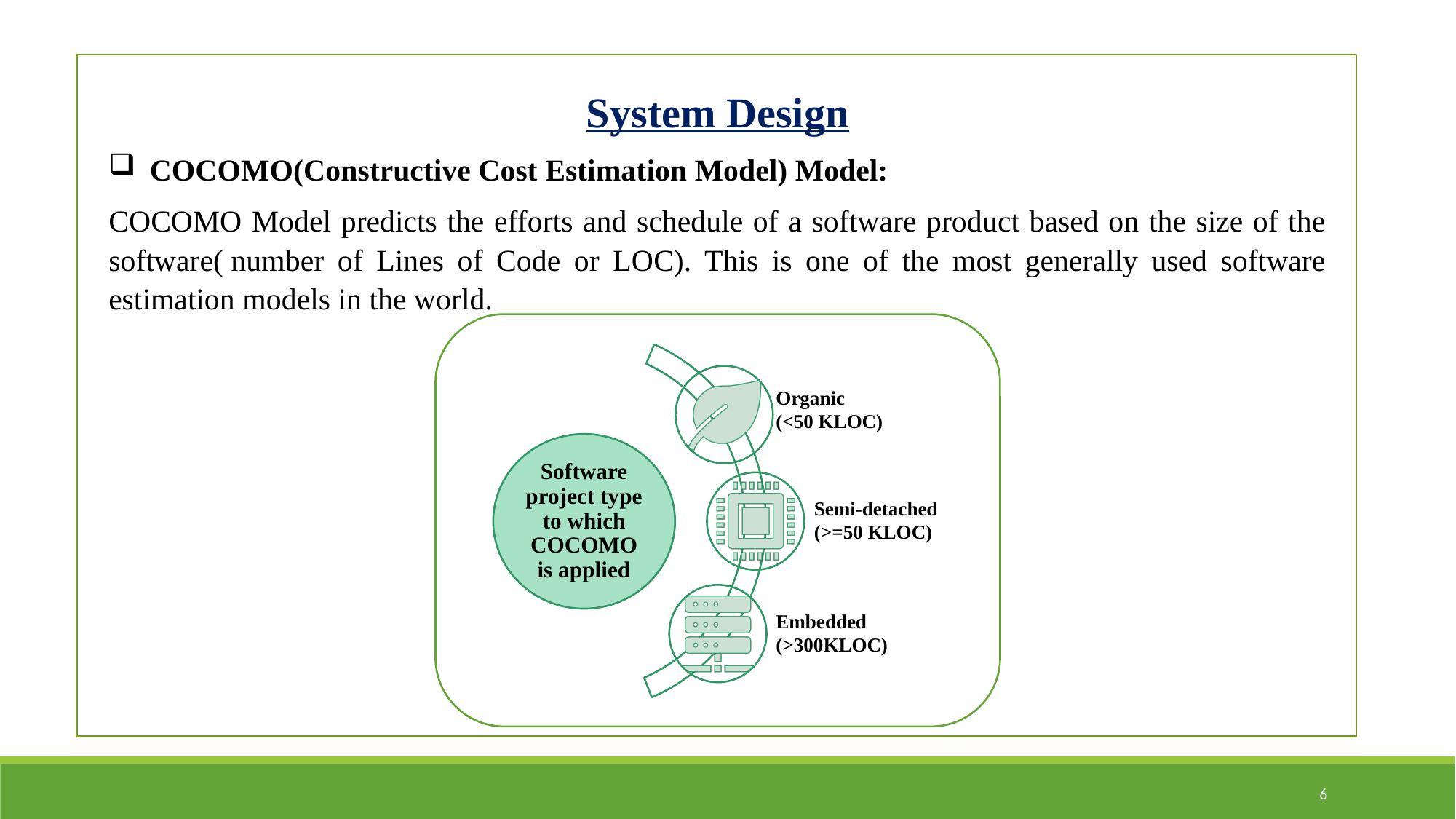

System Design
COCOMO(Constructive Cost Estimation Model) Model:
COCOMO Model predicts the efforts and schedule of a software product based on the size of the software( number of Lines of Code or LOC). This is one of the most generally used software estimation models in the world.

Software project type to which COCOMO is applied
Organic
(<50 KLOC)
Semi-detached
(>=50 KLOC)
Embedded
(>300KLOC)
6